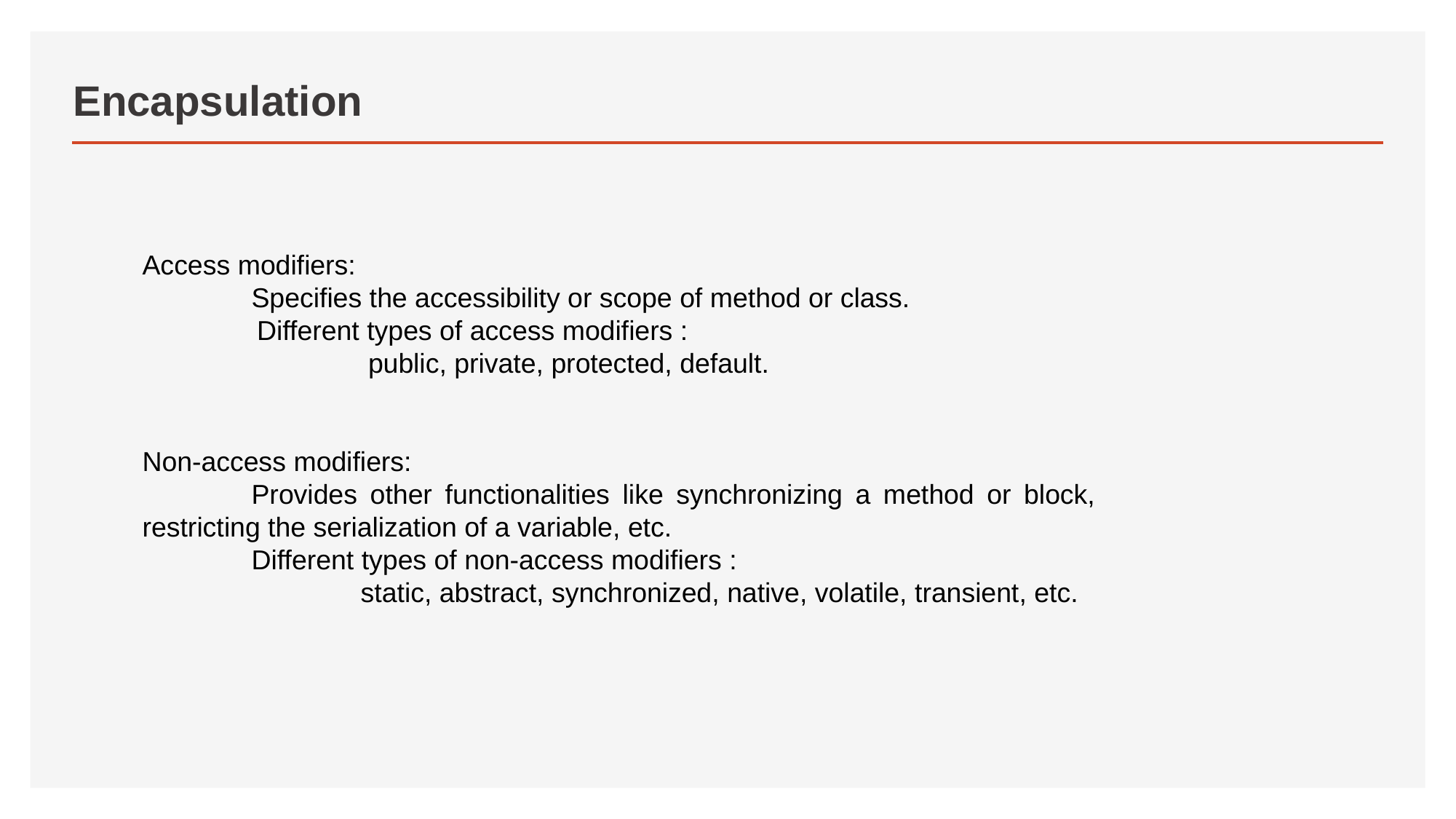

# Encapsulation
Access modifiers:
	Specifies the accessibility or scope of method or class.
               Different types of access modifiers :
                         	 public, private, protected, default.

Non-access modifiers:
	Provides other functionalities like synchronizing a method or block, 	restricting the serialization of a variable, etc.
	Different types of non-access modifiers :
		static, abstract, synchronized, native, volatile, transient, etc.